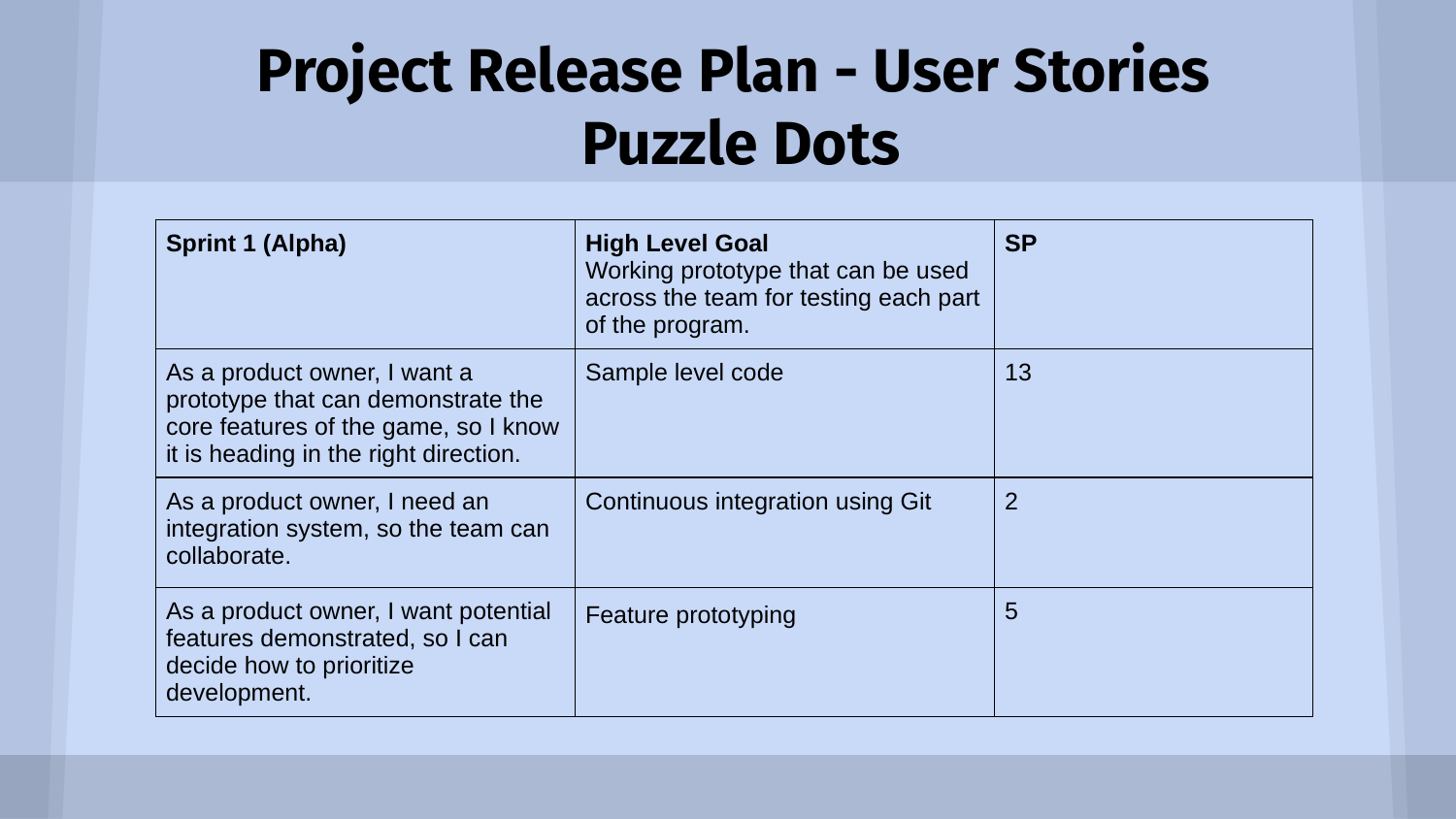

# Project Release Plan - User Stories
 Puzzle Dots
| Sprint 1 (Alpha) | High Level Goal Working prototype that can be used across the team for testing each part of the program. | SP |
| --- | --- | --- |
| As a product owner, I want a prototype that can demonstrate the core features of the game, so I know it is heading in the right direction. | Sample level code | 13 |
| As a product owner, I need an integration system, so the team can collaborate. | Continuous integration using Git | 2 |
| As a product owner, I want potential features demonstrated, so I can decide how to prioritize development. | Feature prototyping | 5 |